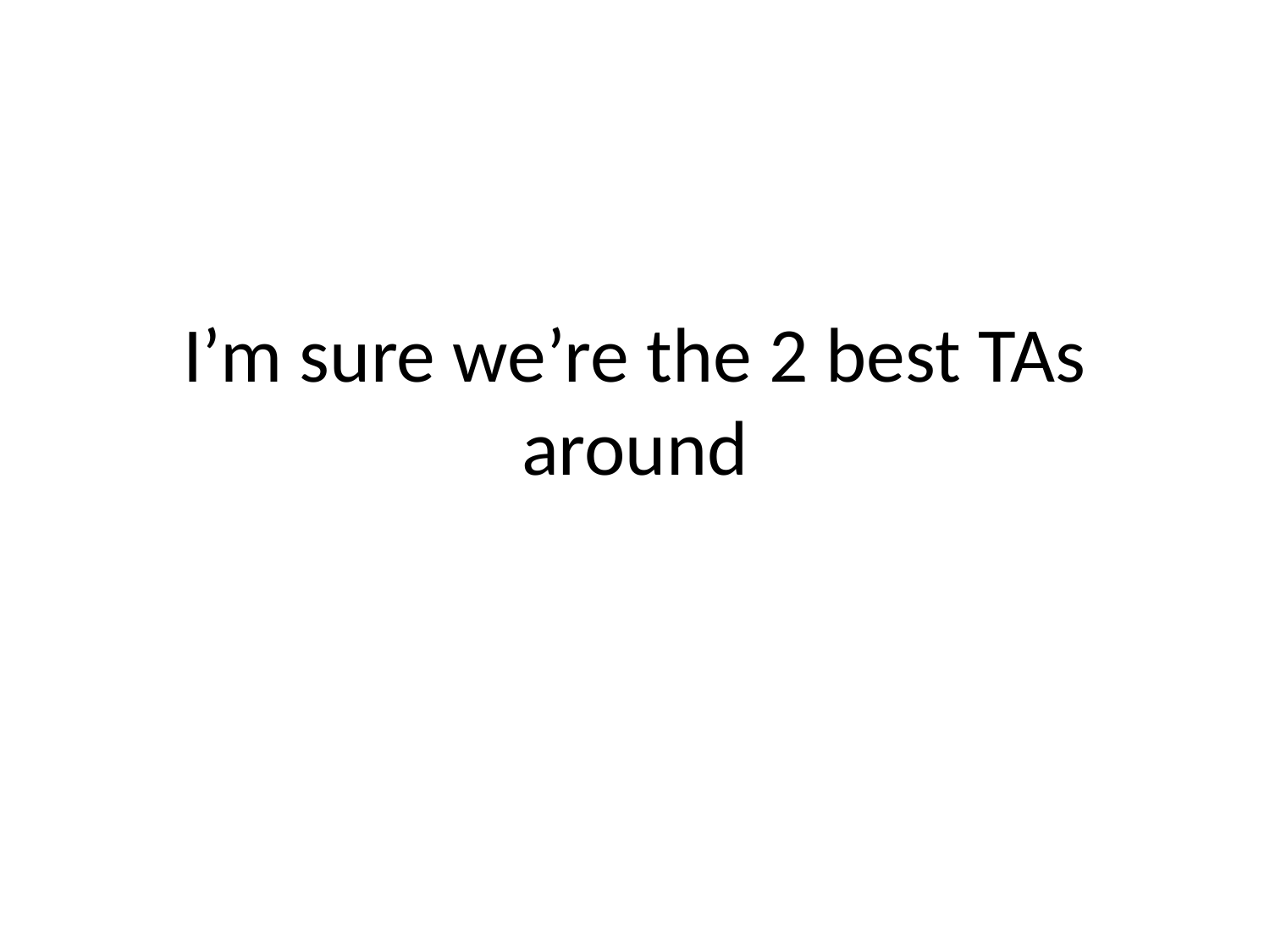

# I’m sure we’re the 2 best TAs around